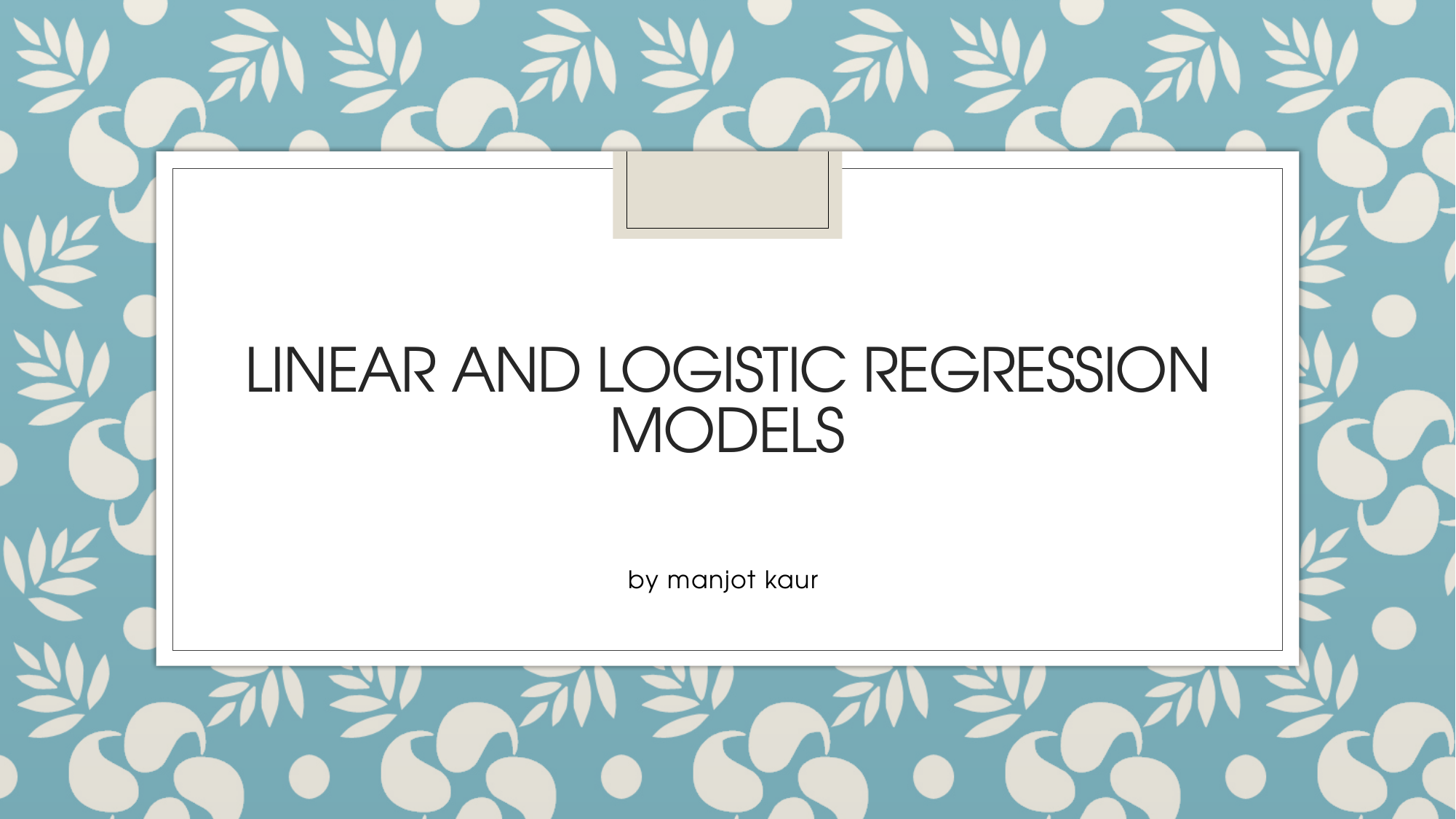

# Linear and logistic regression models
by manjot kaur